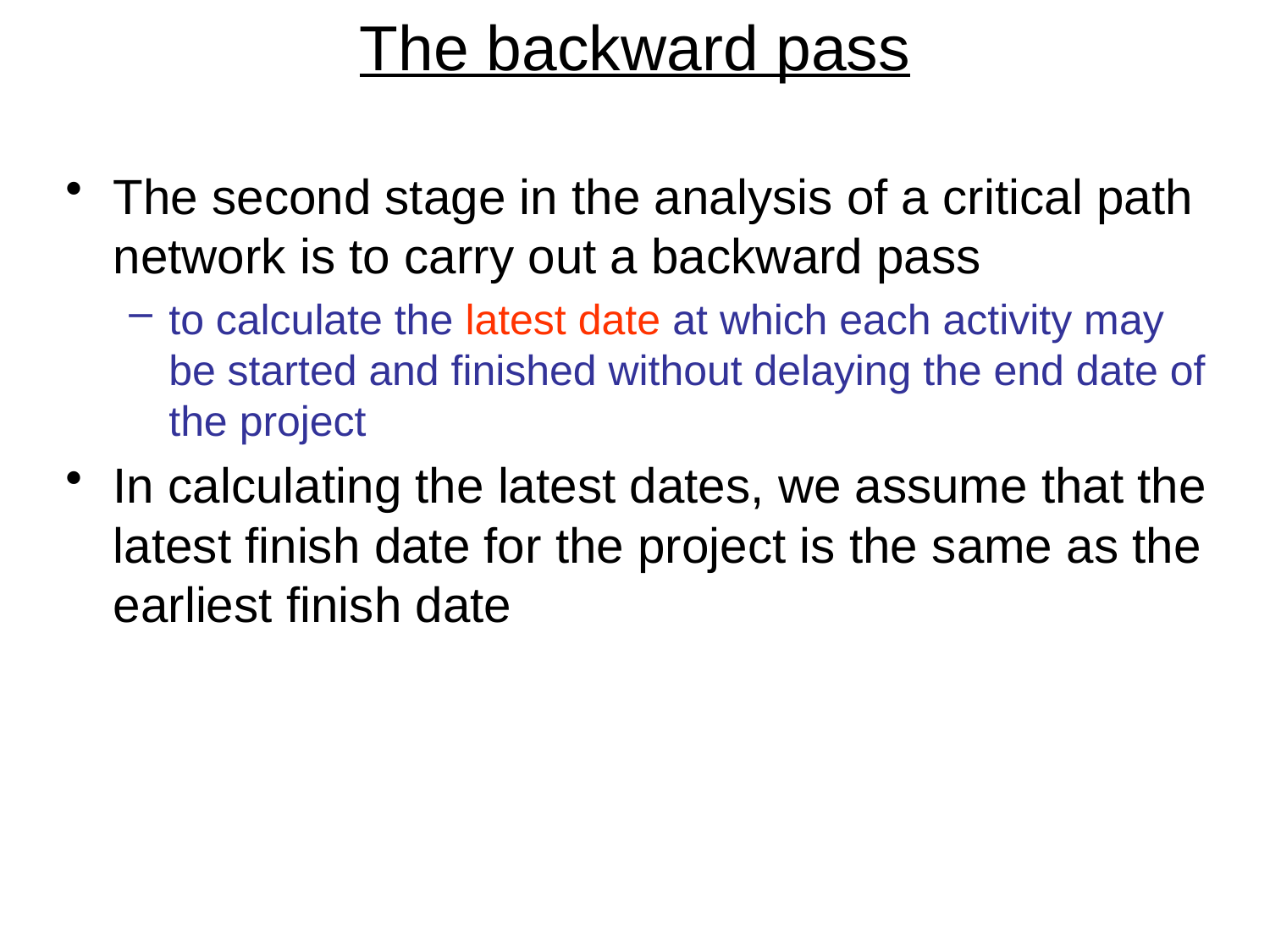

# The backward pass
The second stage in the analysis of a critical path network is to carry out a backward pass
to calculate the latest date at which each activity may be started and finished without delaying the end date of the project
In calculating the latest dates, we assume that the latest finish date for the project is the same as the earliest finish date